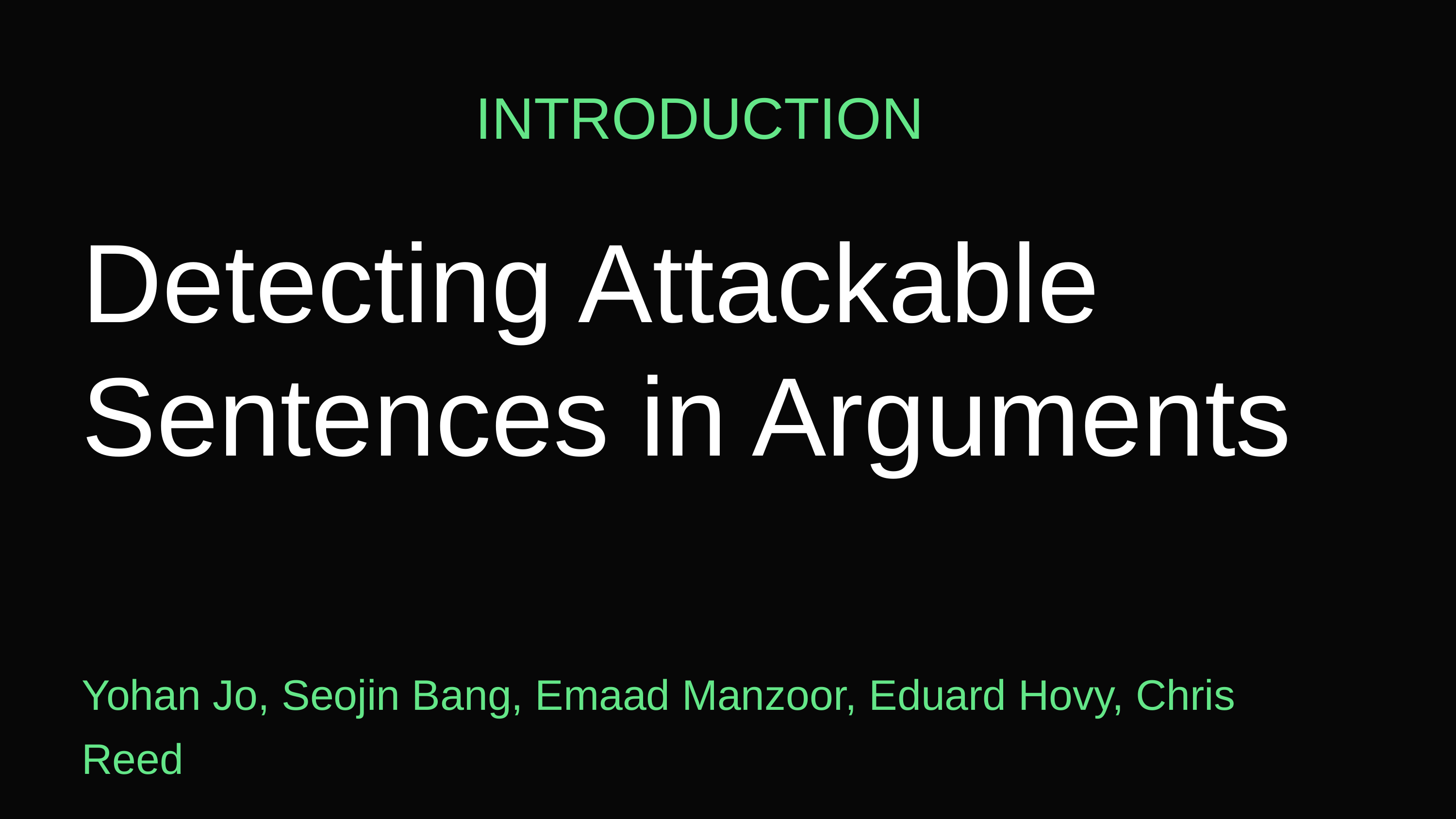

INTRODUCTION
Detecting Attackable Sentences in Arguments
Yohan Jo, Seojin Bang, Emaad Manzoor, Eduard Hovy, Chris Reed